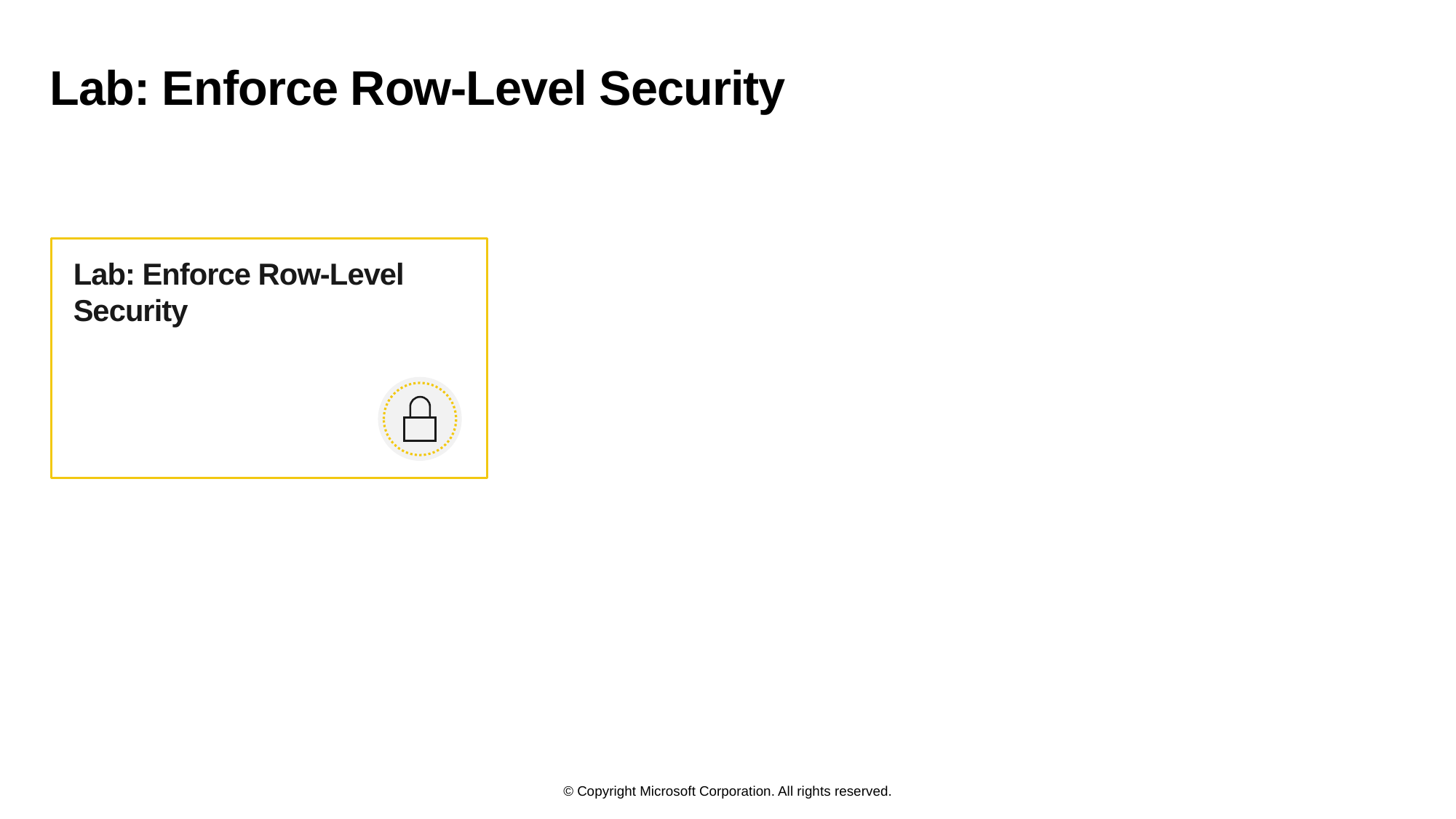

# Lab: Enforce Row-Level Security
Lab: Enforce Row-Level Security